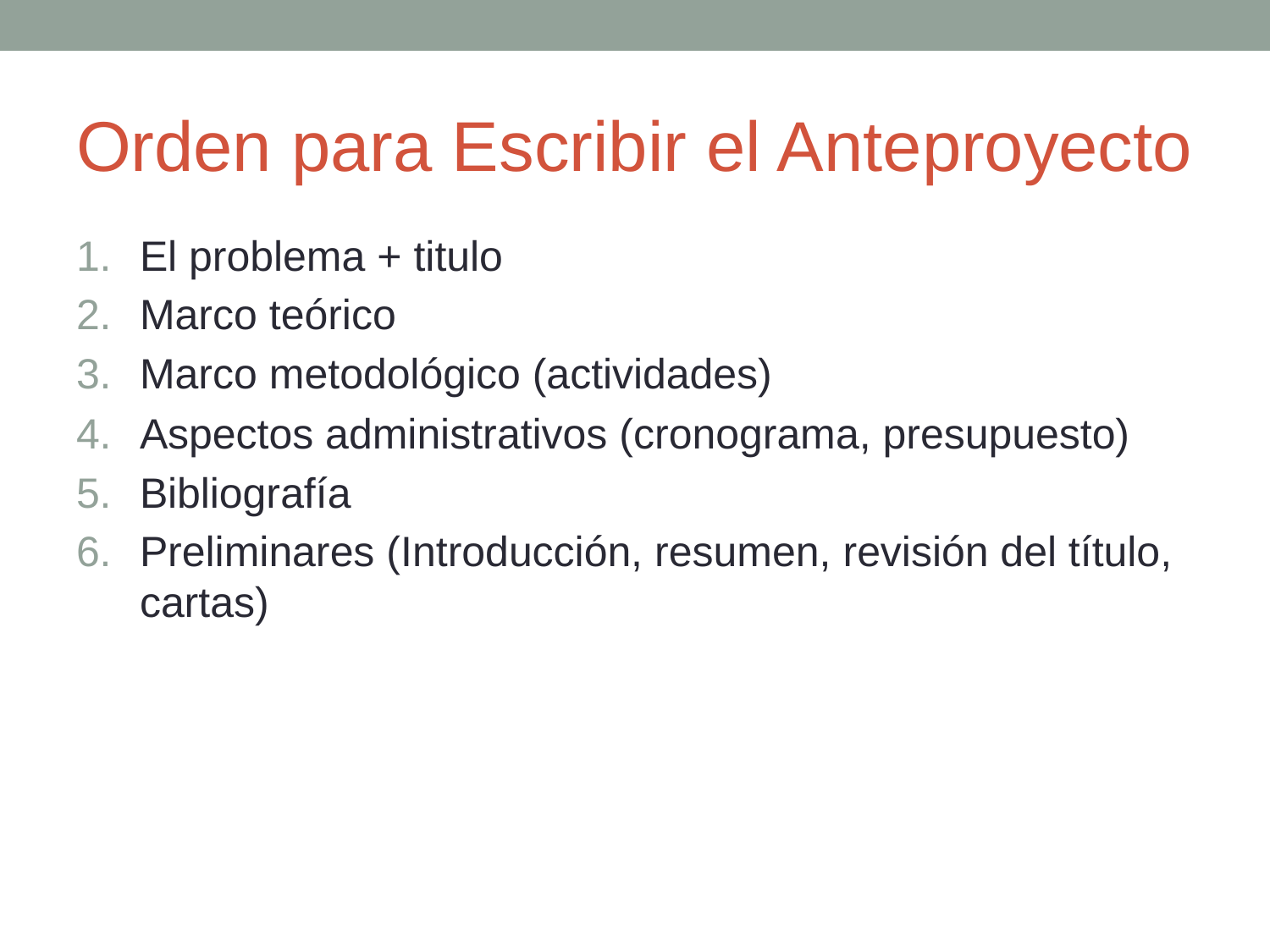

# Orden para Escribir el Anteproyecto
El problema + titulo
Marco teórico
Marco metodológico (actividades)
Aspectos administrativos (cronograma, presupuesto)
Bibliografía
Preliminares (Introducción, resumen, revisión del título, cartas)